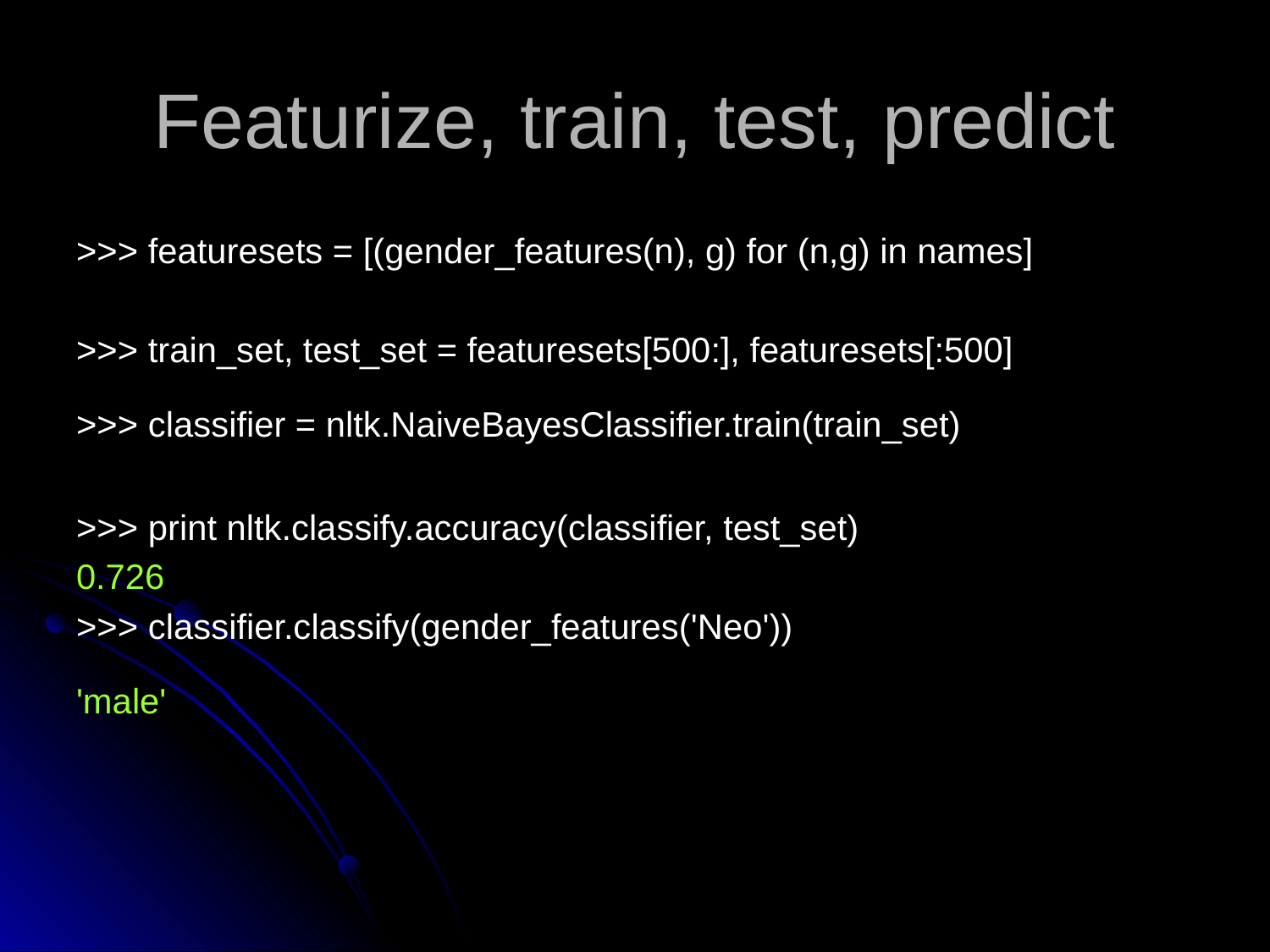

# Featurize, train, test, predict
>>> featuresets = [(gender_features(n), g) for (n,g) in names]

>>> train_set, test_set = featuresets[500:], featuresets[:500]
>>> classifier = nltk.NaiveBayesClassifier.train(train_set)

>>> print nltk.classify.accuracy(classifier, test_set)
0.726
>>> classifier.classify(gender_features('Neo'))
'male'